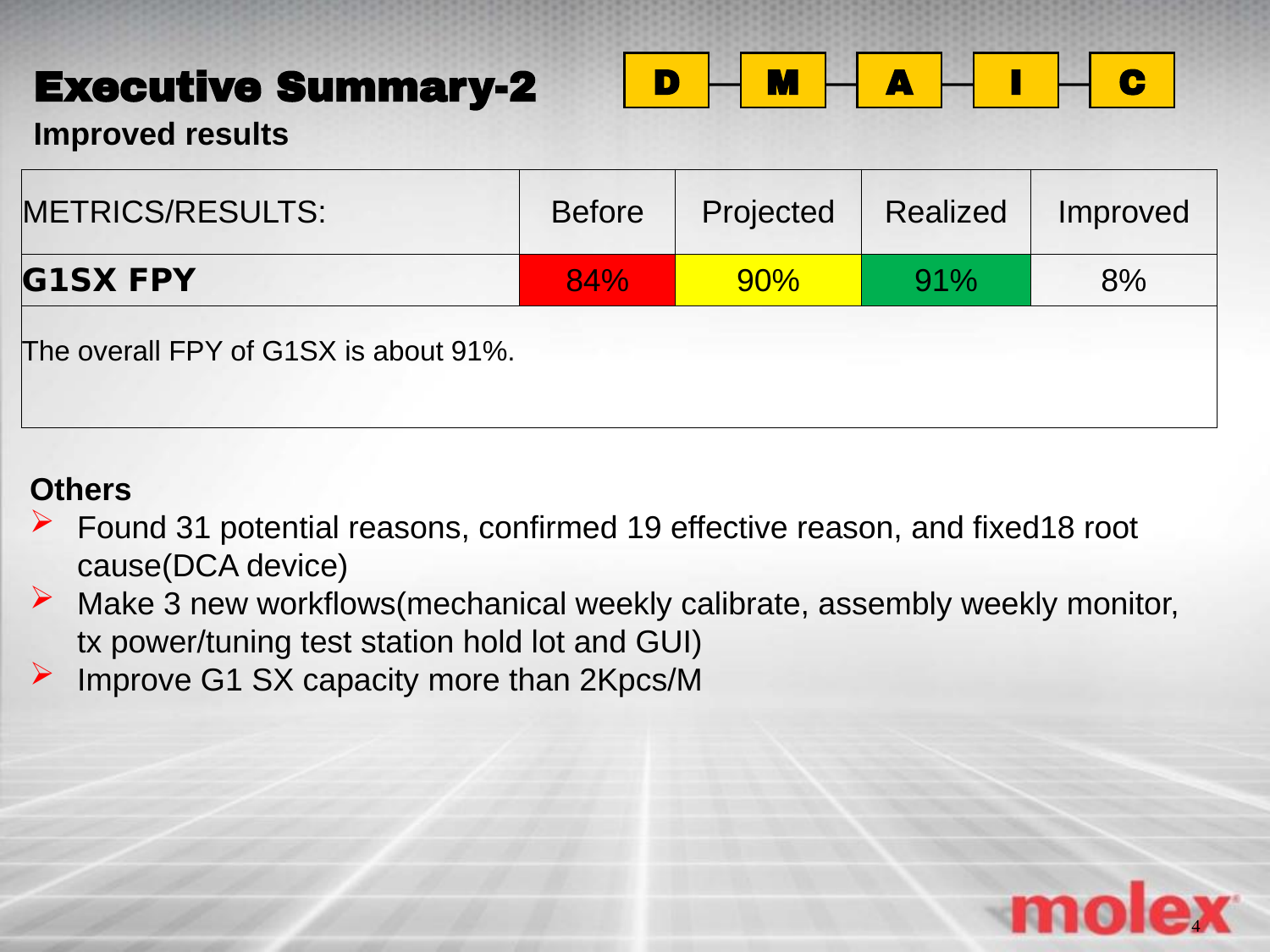

Executive Summary-2
Improved results
| METRICS/RESULTS: | Before | Projected | Realized | Improved |
| --- | --- | --- | --- | --- |
| G1SX FPY | 84% | 90% | 91% | 8% |
| The overall FPY of G1SX is about 91%. |  |  |  |  |
Others
Found 31 potential reasons, confirmed 19 effective reason, and fixed18 root cause(DCA device)
Make 3 new workflows(mechanical weekly calibrate, assembly weekly monitor, tx power/tuning test station hold lot and GUI)
Improve G1 SX capacity more than 2Kpcs/M

4